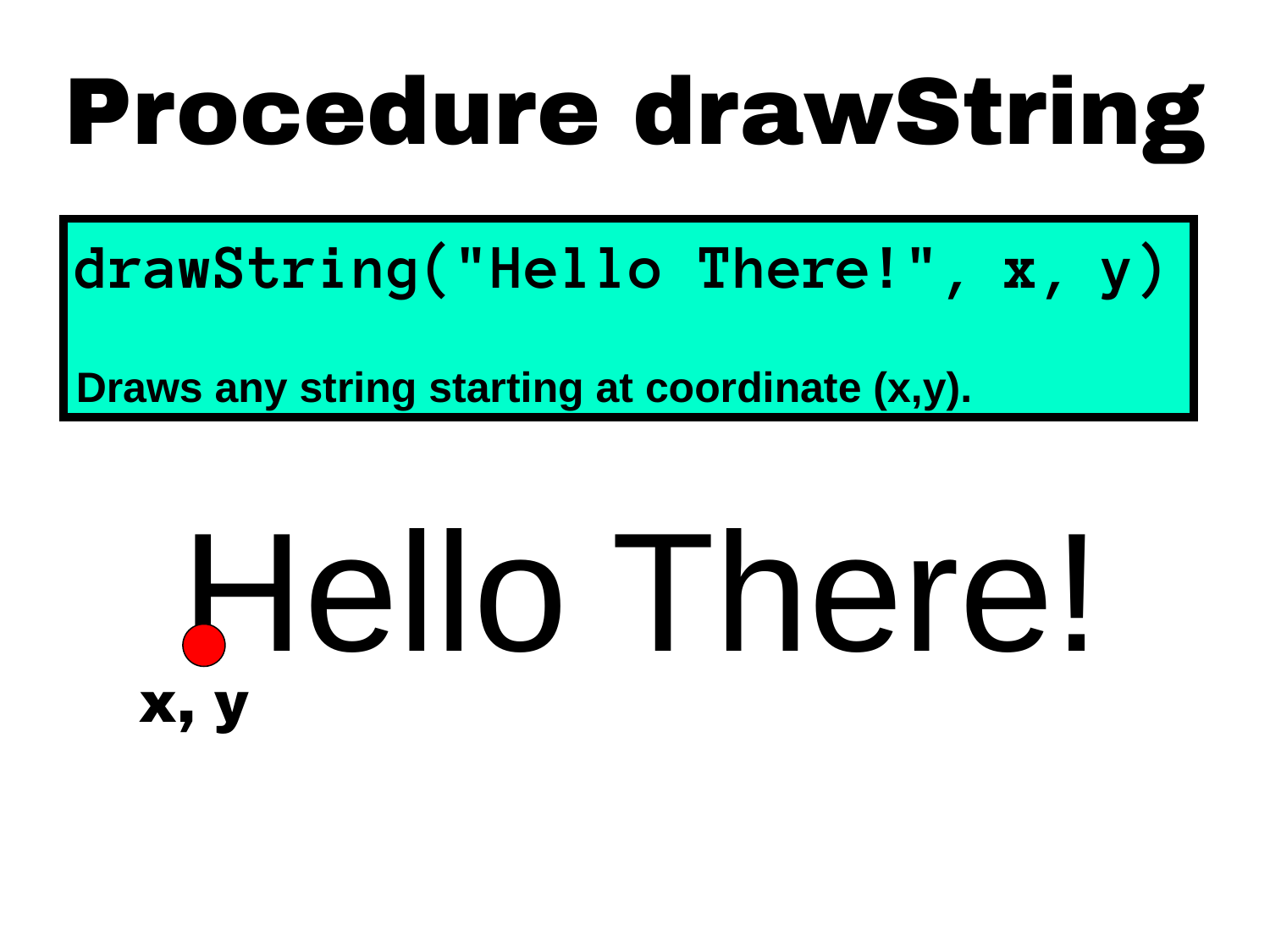

Procedure drawString
drawString("Hello There!", x, y)

Draws any string starting at coordinate (x,y).
Hello There!

x, y